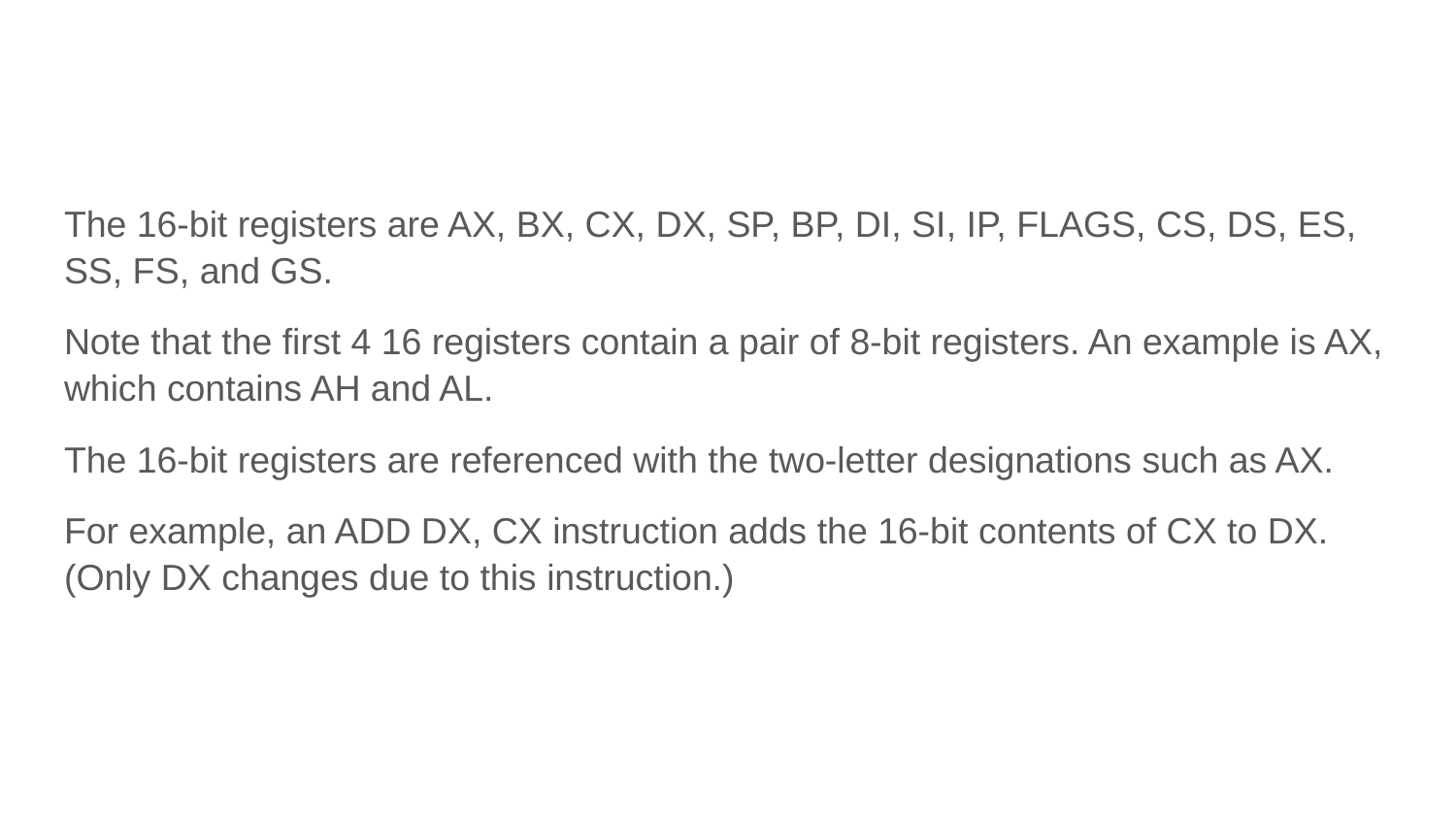

#
The 16-bit registers are AX, BX, CX, DX, SP, BP, DI, SI, IP, FLAGS, CS, DS, ES, SS, FS, and GS.
Note that the first 4 16 registers contain a pair of 8-bit registers. An example is AX, which contains AH and AL.
The 16-bit registers are referenced with the two-letter designations such as AX.
For example, an ADD DX, CX instruction adds the 16-bit contents of CX to DX. (Only DX changes due to this instruction.)